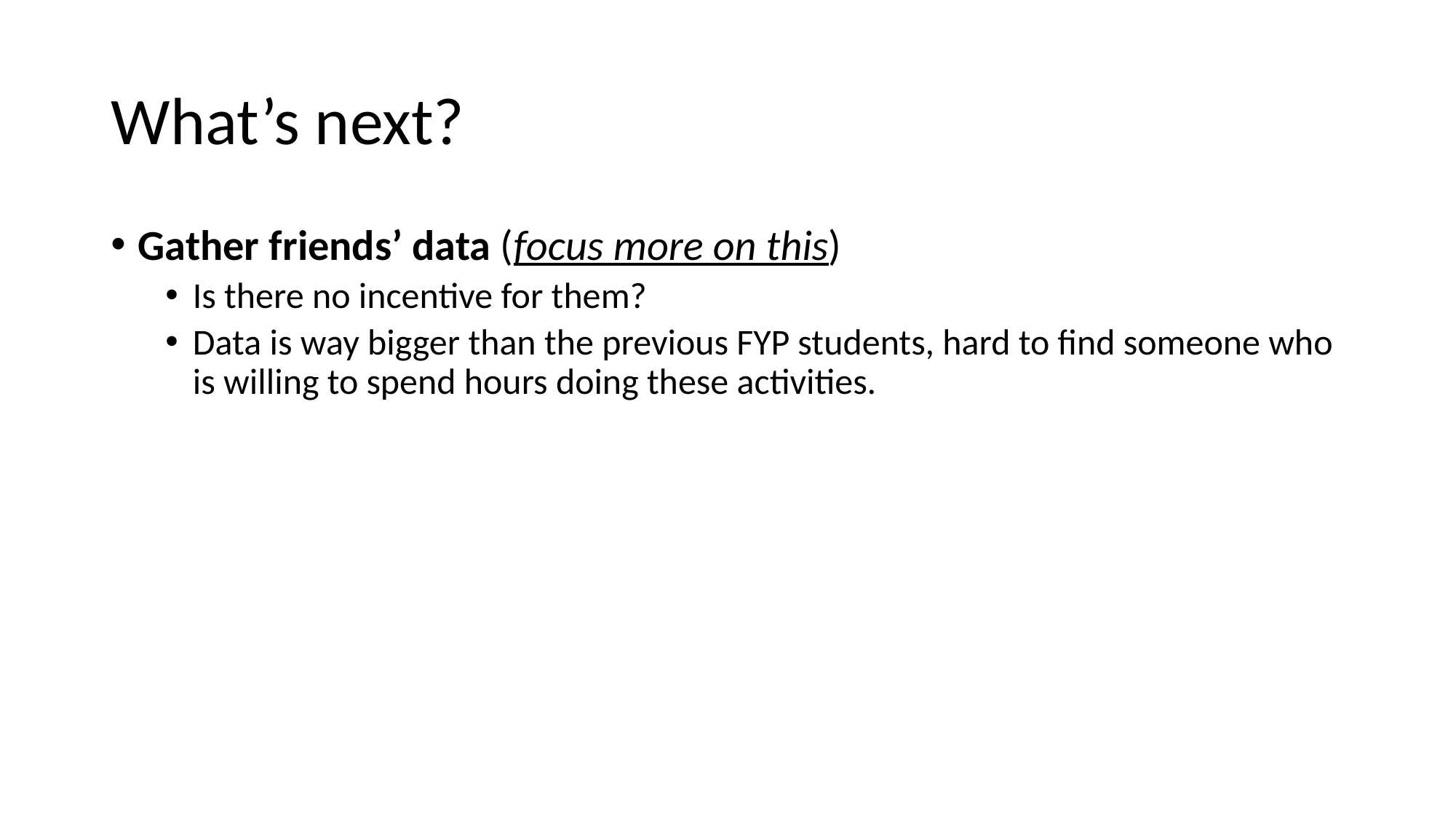

# What’s next?
Gather friends’ data (focus more on this)
Is there no incentive for them?
Data is way bigger than the previous FYP students, hard to find someone who is willing to spend hours doing these activities.